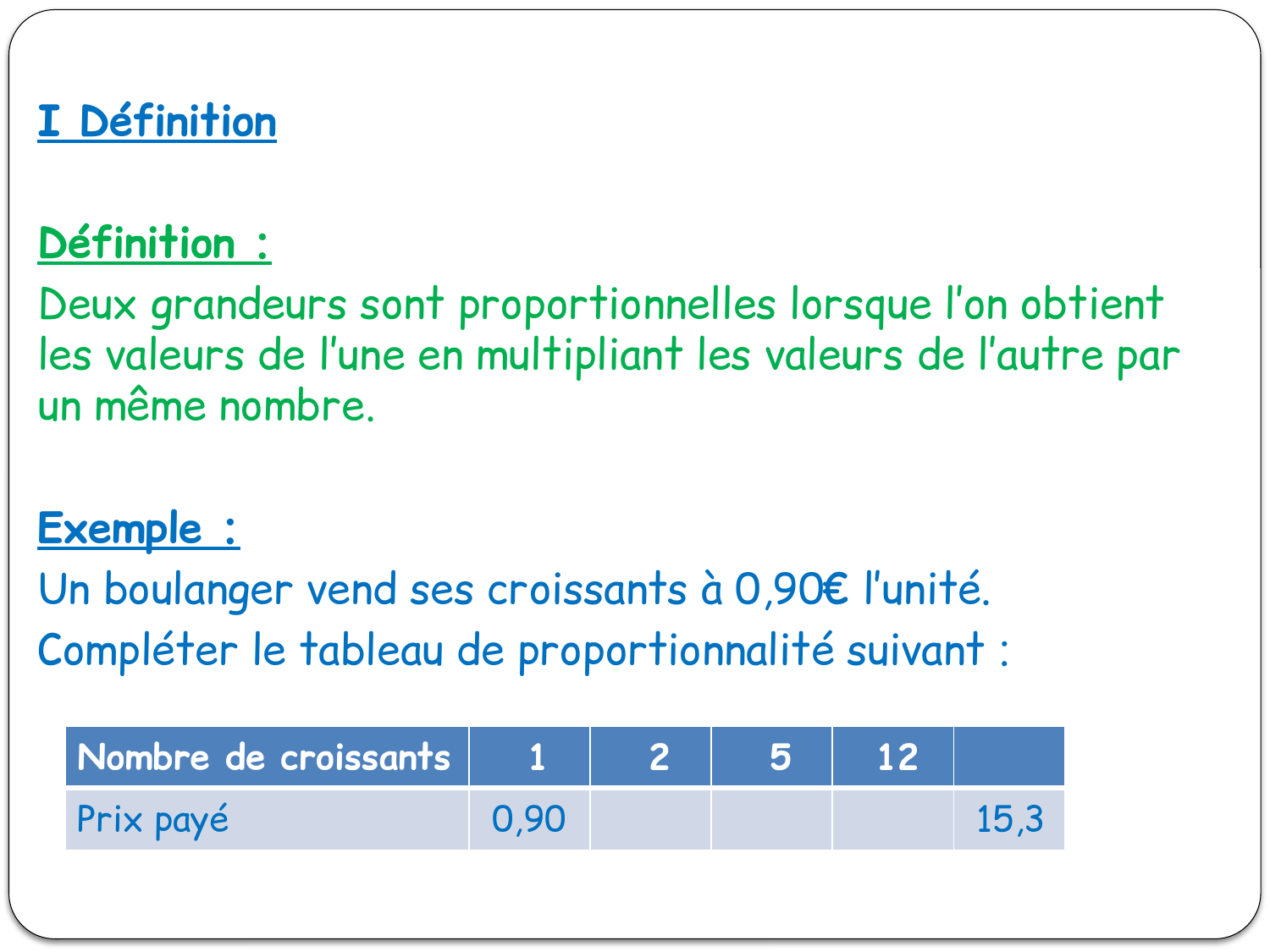

I Définition

Définition :
Deux grandeurs sont proportionnelles lorsque l’on obtient les valeurs de l’une en multipliant les valeurs de l’autre par un même nombre.

Exemple :
Un boulanger vend ses croissants à 0,90€ l’unité.
Compléter le tableau de proportionnalité suivant :

| Nombre de croissants | 1 | 2 | 5 | 12 |  |
| --- | --- | --- | --- | --- | --- |
| Prix payé | 0,90 |  |  |  | 15,3 |